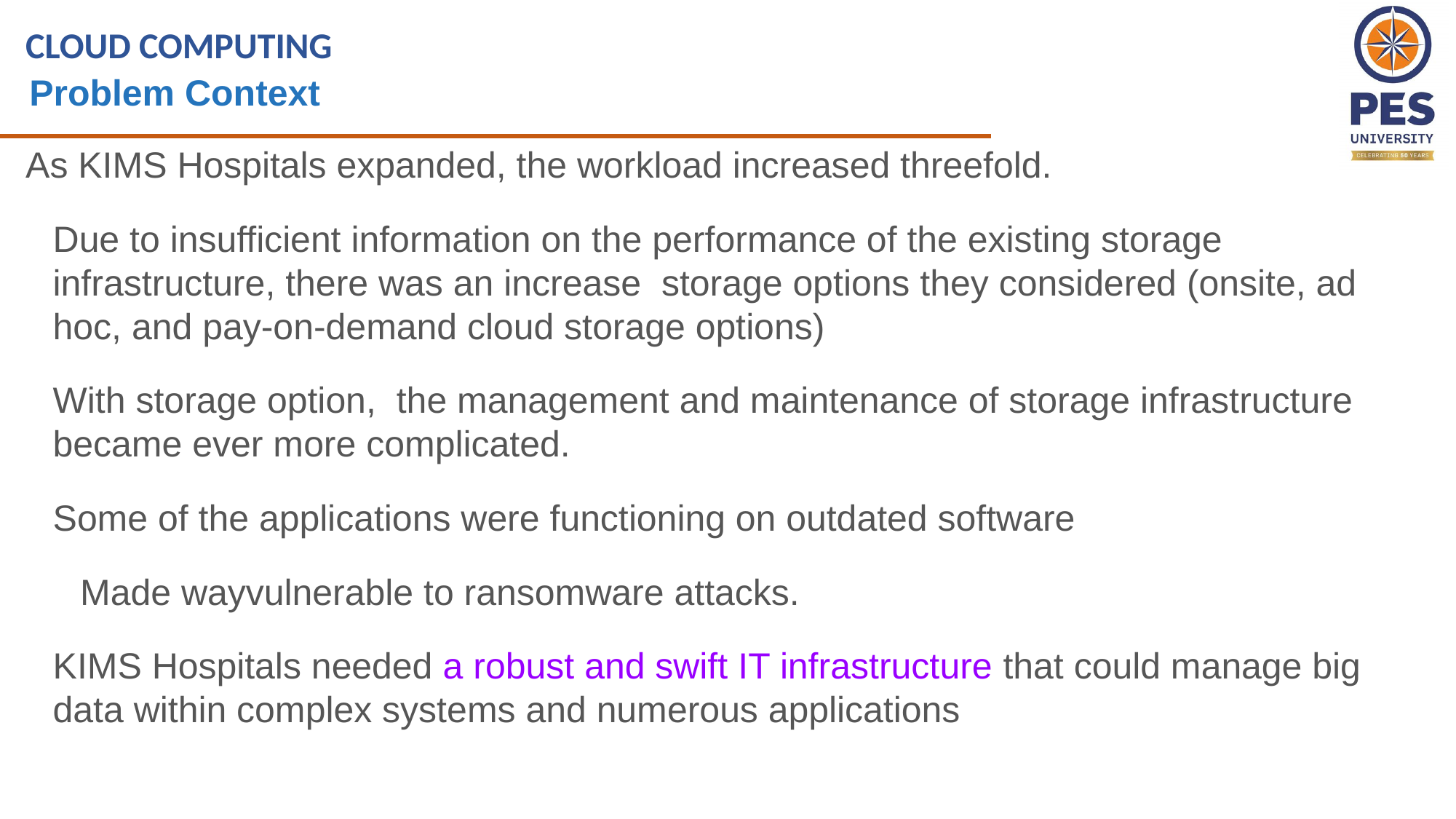

CLOUD COMPUTING
Problem Context
As KIMS Hospitals expanded, the workload increased threefold.
Due to insufficient information on the performance of the existing storage infrastructure, there was an increase  storage options they considered (onsite, ad hoc, and pay-on-demand cloud storage options)
With storage option,  the management and maintenance of storage infrastructure became ever more complicated.
Some of the applications were functioning on outdated software
Made wayvulnerable to ransomware attacks.
KIMS Hospitals needed a robust and swift IT infrastructure that could manage big data within complex systems and numerous applications